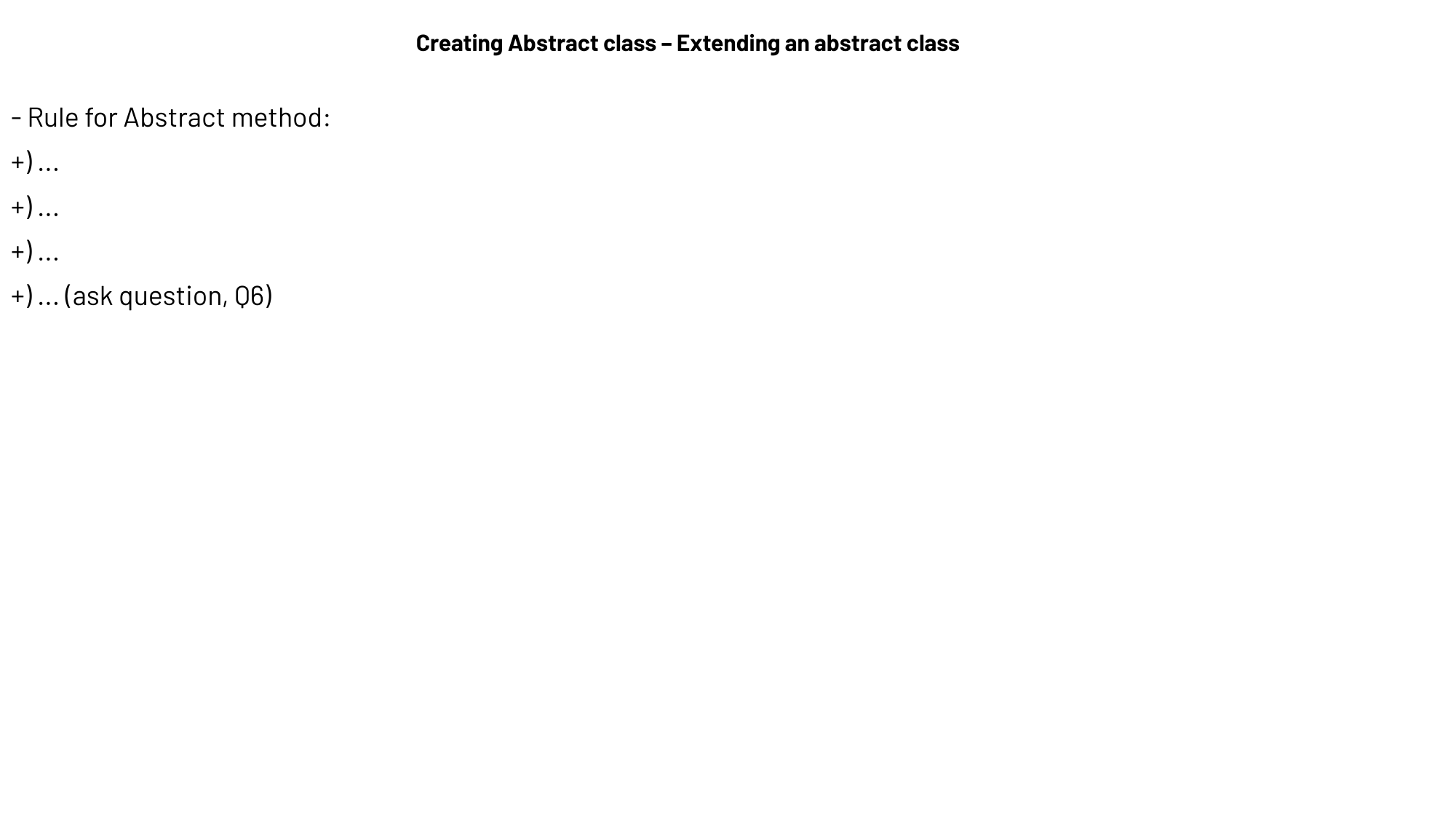

Creating Abstract class – Extending an abstract class
- Rule for Abstract method:
+) ...
+) ...
+) ...
+) ... (ask question, Q6)